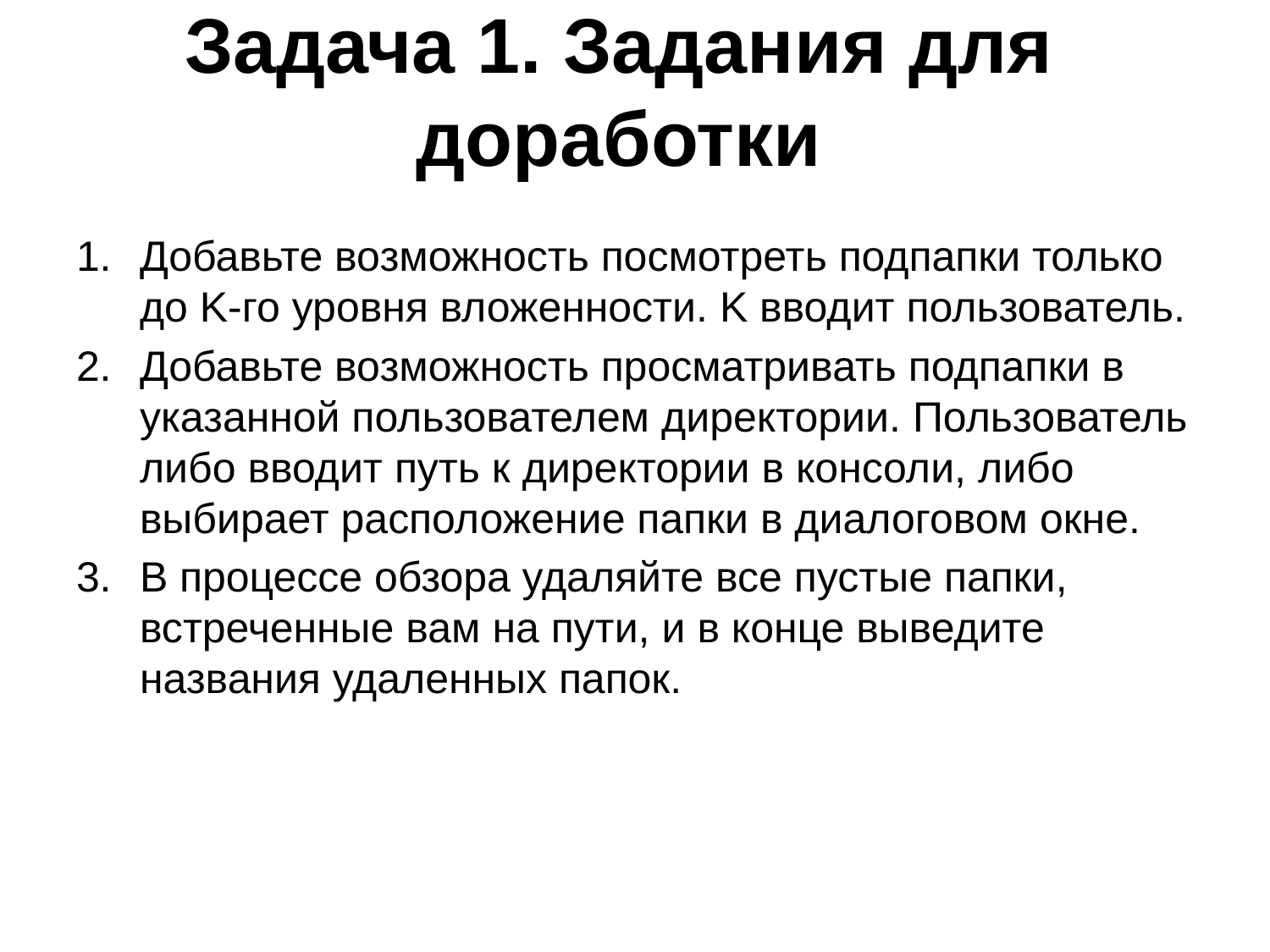

# Задача 1. Задания для доработки
Добавьте возможность посмотреть подпапки только до K-го уровня вложенности. K вводит пользователь.
Добавьте возможность просматривать подпапки в указанной пользователем директории. Пользователь либо вводит путь к директории в консоли, либо выбирает расположение папки в диалоговом окне.
В процессе обзора удаляйте все пустые папки, встреченные вам на пути, и в конце выведите названия удаленных папок.